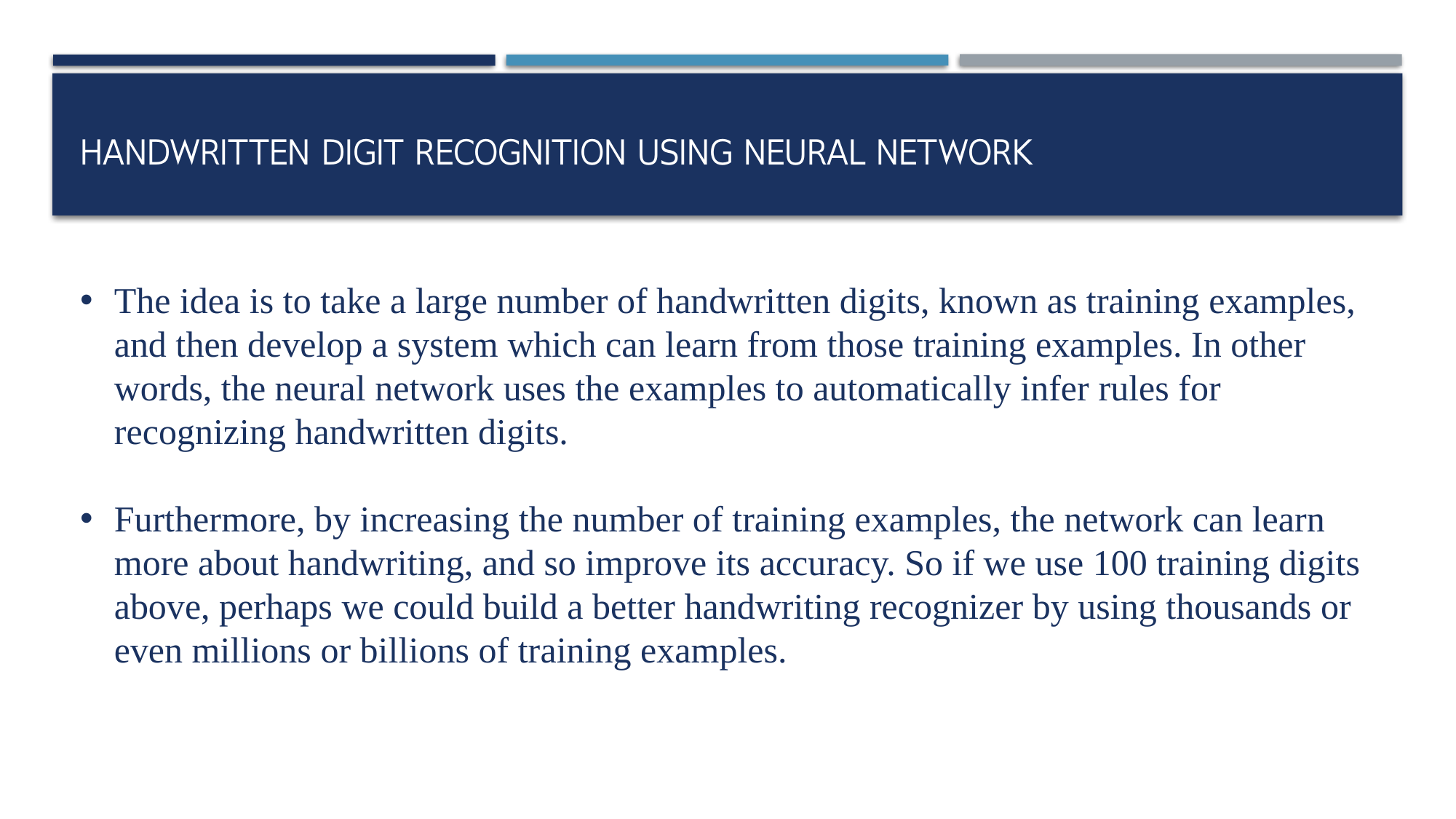

# Handwritten digit recognition using neural network
The idea is to take a large number of handwritten digits, known as training examples, and then develop a system which can learn from those training examples. In other words, the neural network uses the examples to automatically infer rules for recognizing handwritten digits.

Furthermore, by increasing the number of training examples, the network can learn more about handwriting, and so improve its accuracy. So if we use 100 training digits above, perhaps we could build a better handwriting recognizer by using thousands or even millions or billions of training examples.